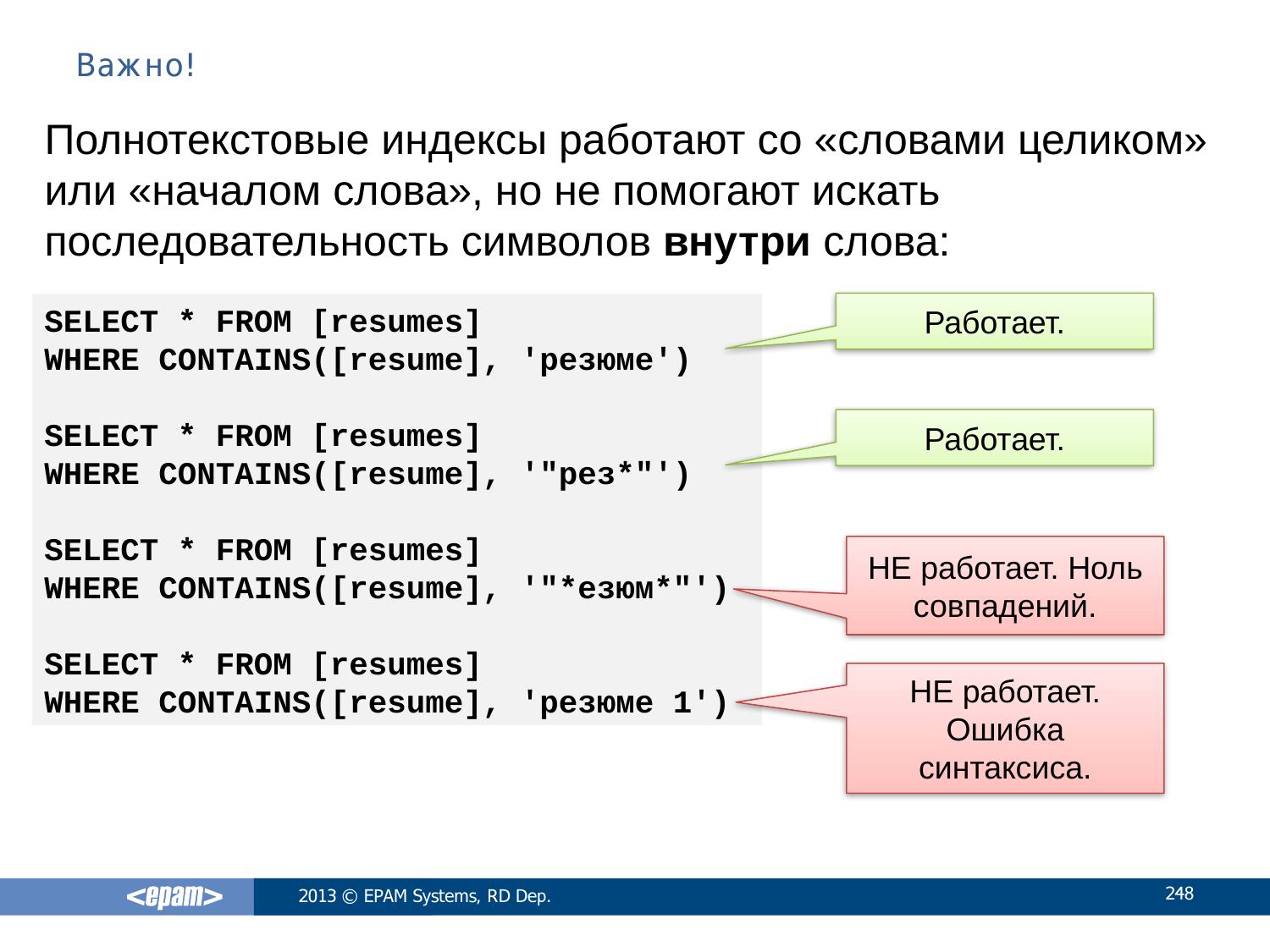

# Важно!
Полнотекстовые индексы работают со «словами целиком» или «началом слова», но не помогают искать последовательность символов внутри слова:
Работает.
SELECT * FROM [resumes]
WHERE CONTAINS([resume], 'резюме')

SELECT * FROM [resumes]
WHERE CONTAINS([resume], '"рез*"')

SELECT * FROM [resumes]
WHERE CONTAINS([resume], '"*езюм*"')

SELECT * FROM [resumes]
WHERE CONTAINS([resume], 'резюме 1')
Работает.
НЕ работает. Ноль совпадений.
НЕ работает. Ошибка синтаксиса.
248
2013 © EPAM Systems, RD Dep.